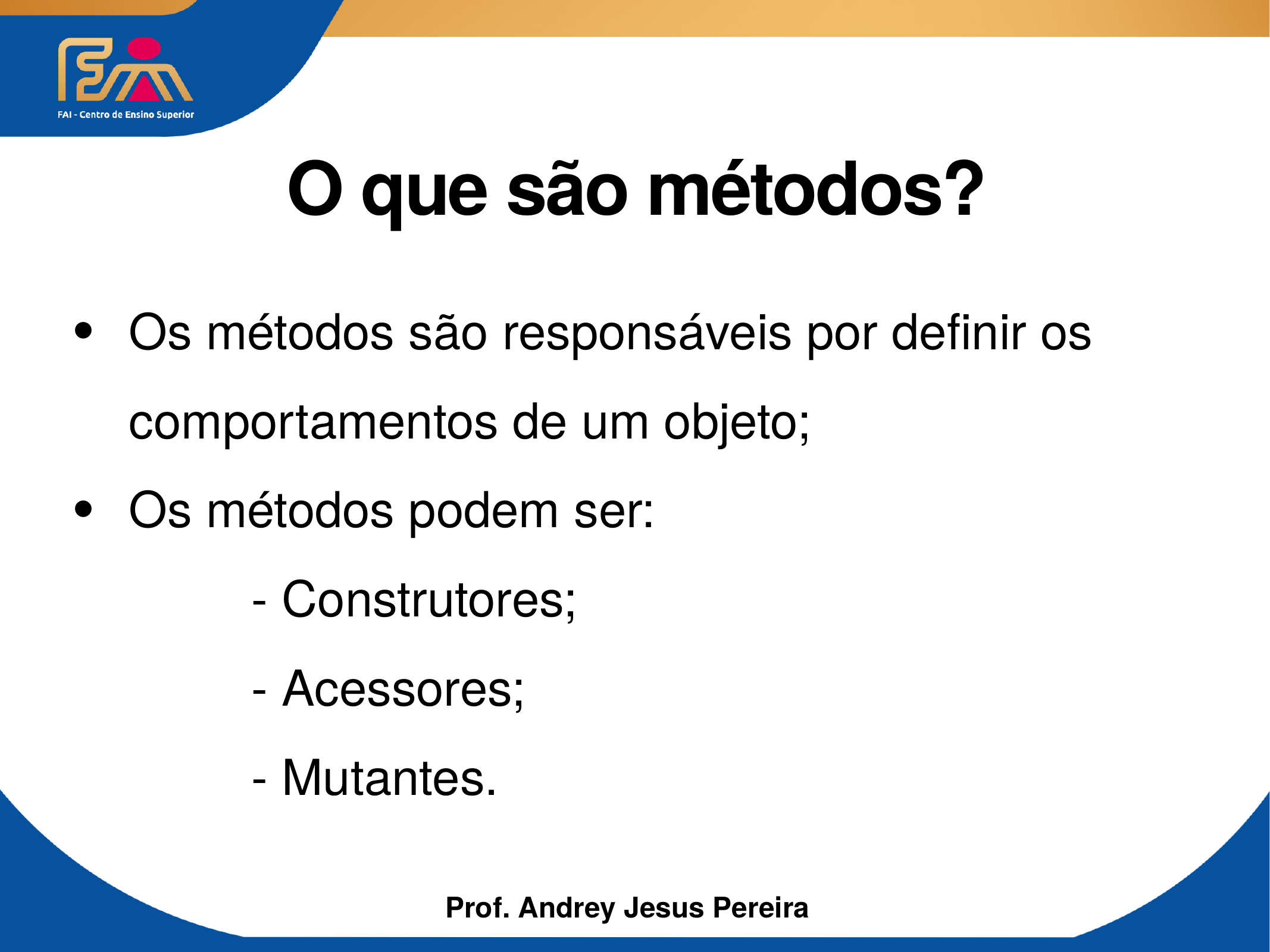

# O que são métodos?
Os métodos são responsáveis por definir os comportamentos de um objeto;
Os métodos podem ser:
		- Construtores;
		- Acessores;
		- Mutantes.

Prof. Andrey Jesus Pereira